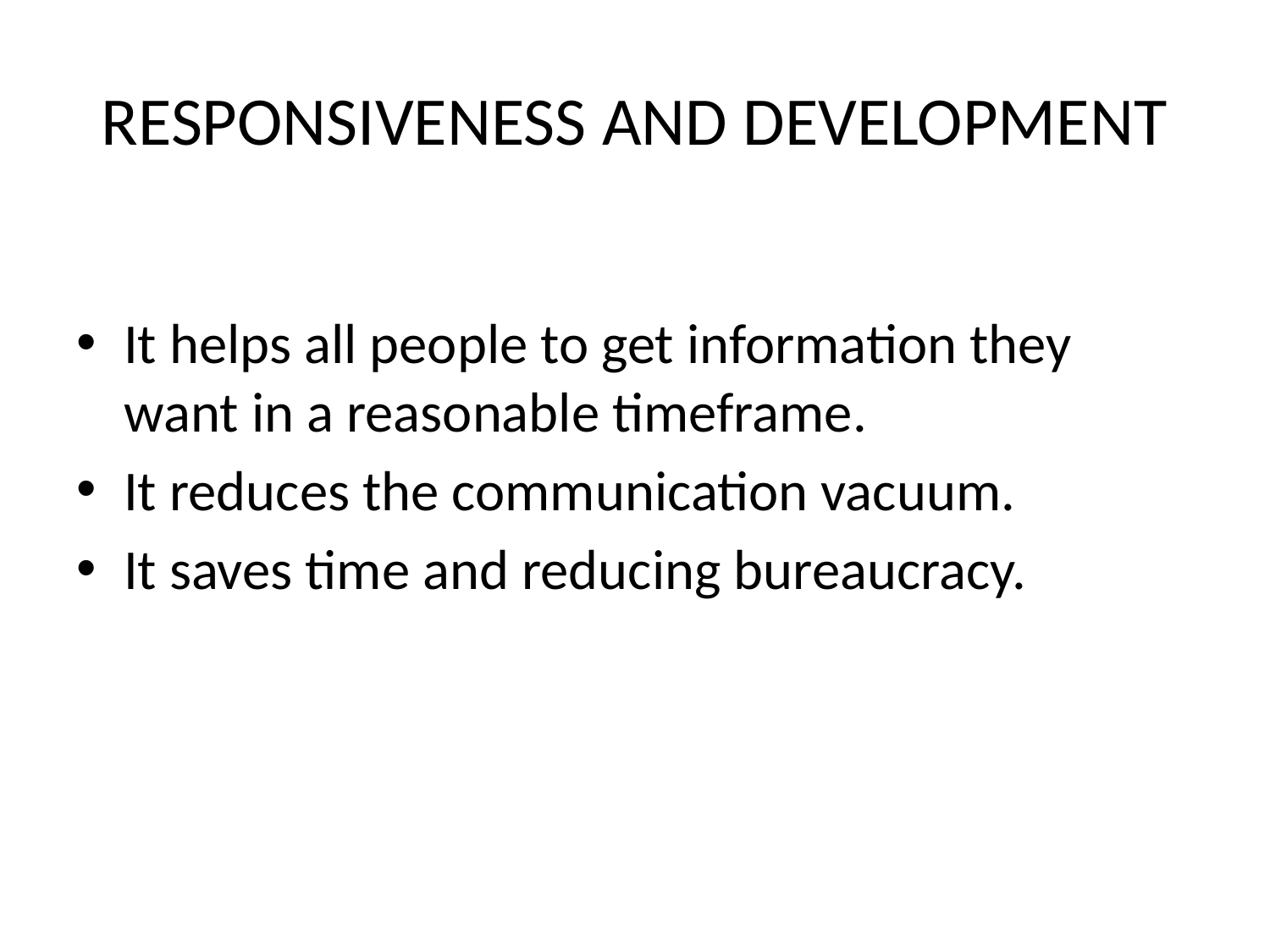

# RESPONSIVENESS AND DEVELOPMENT

It helps all people to get information they want in a reasonable timeframe.
It reduces the communication vacuum.
It saves time and reducing bureaucracy.